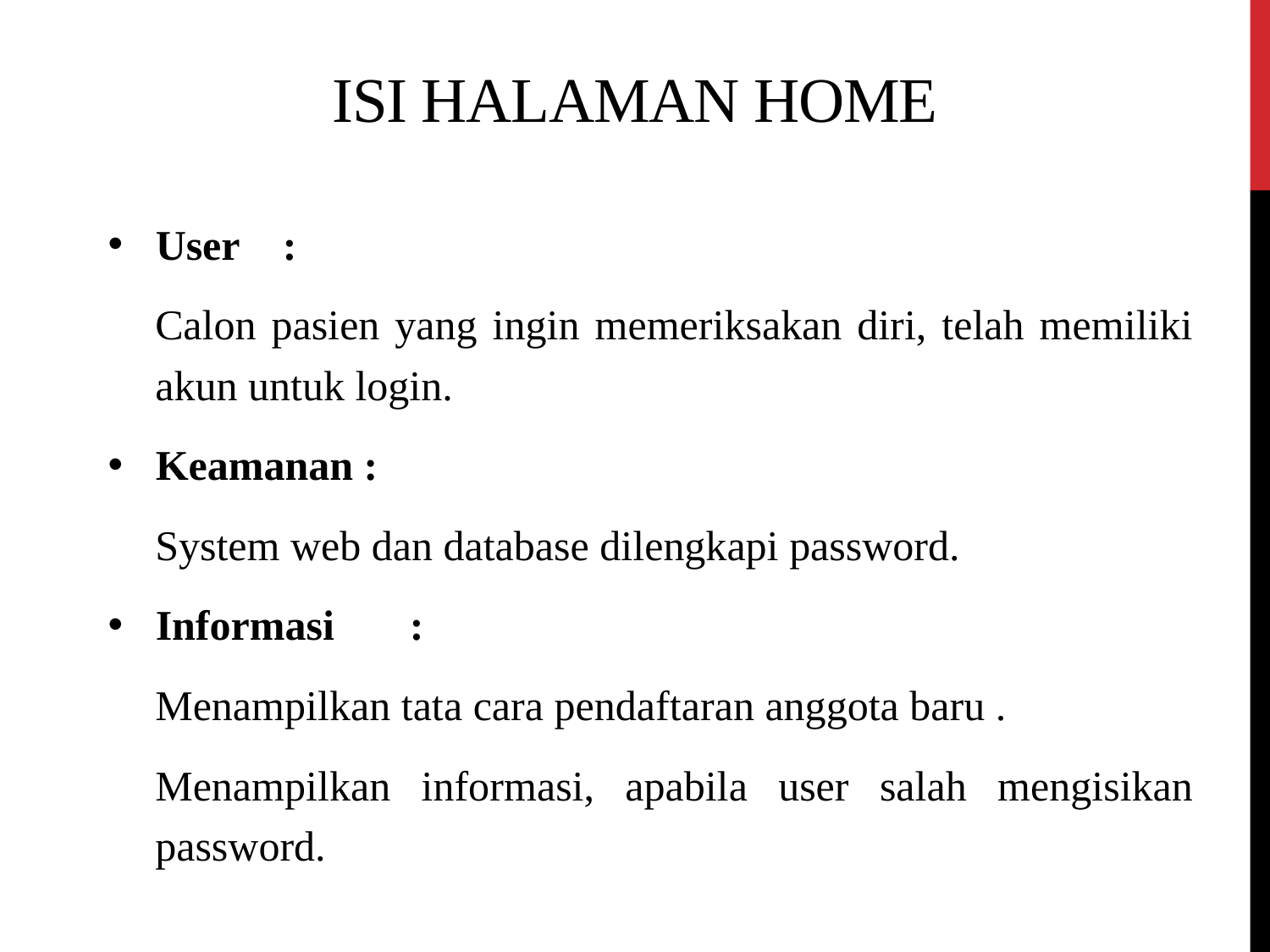

# Isi halaman Home
User 	:
Calon pasien yang ingin memeriksakan diri, telah memiliki akun untuk login.
Keamanan :
System web dan database dilengkapi password.
Informasi 	:
Menampilkan tata cara pendaftaran anggota baru .
Menampilkan informasi, apabila user salah mengisikan password.